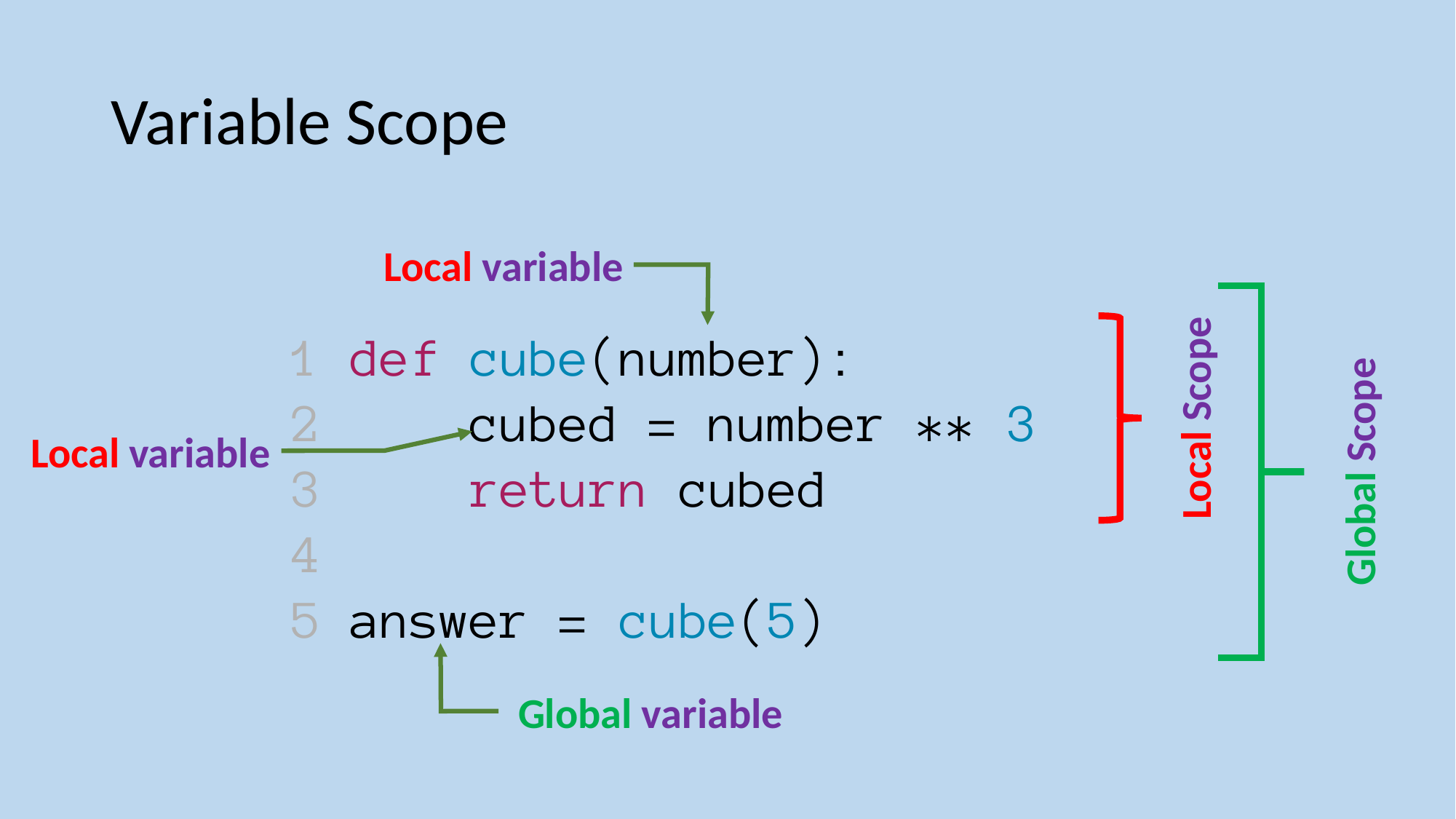

# Variable Scope
Local variable

1 def cube(number):
2     cubed = number ** 3
3     return cubed
4
5 answer = cube(5)

Local Scope
Local variable
Global Scope
Global variable